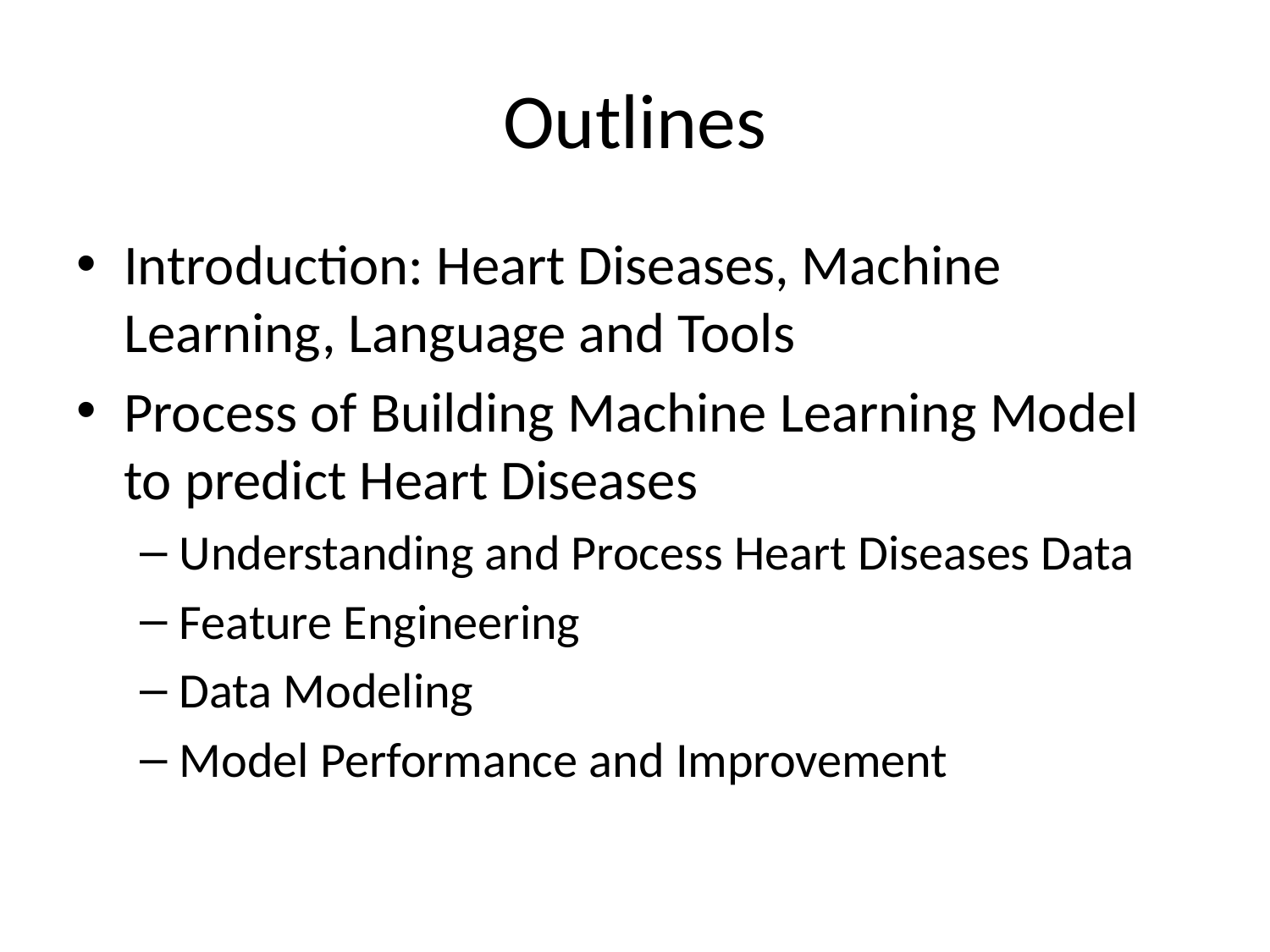

# Outlines
Introduction: Heart Diseases, Machine Learning, Language and Tools
Process of Building Machine Learning Model to predict Heart Diseases
Understanding and Process Heart Diseases Data
Feature Engineering
Data Modeling
Model Performance and Improvement